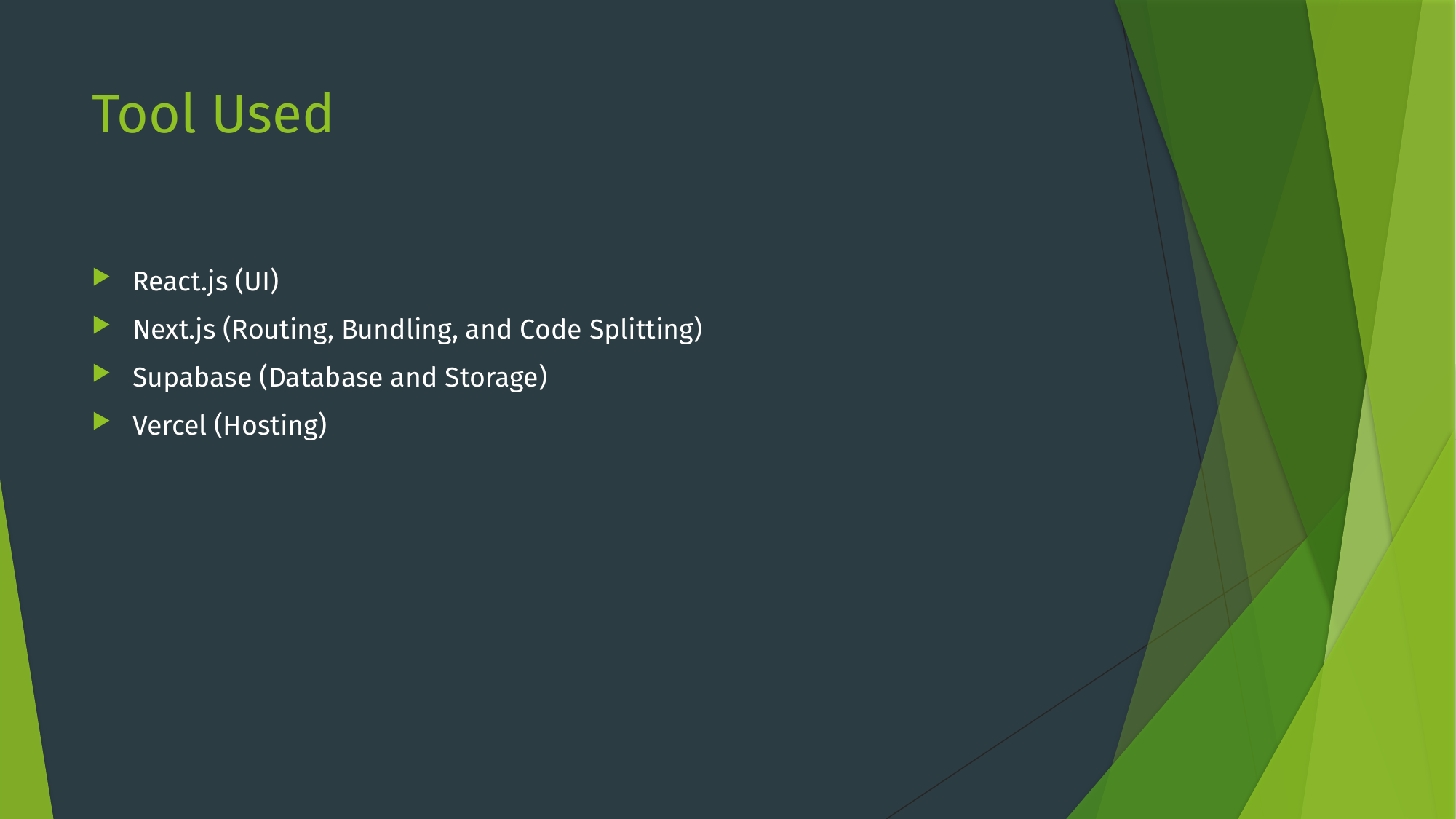

# Tool Used
React.js (UI)
Next.js (Routing, Bundling, and Code Splitting)
Supabase (Database and Storage)
Vercel (Hosting)